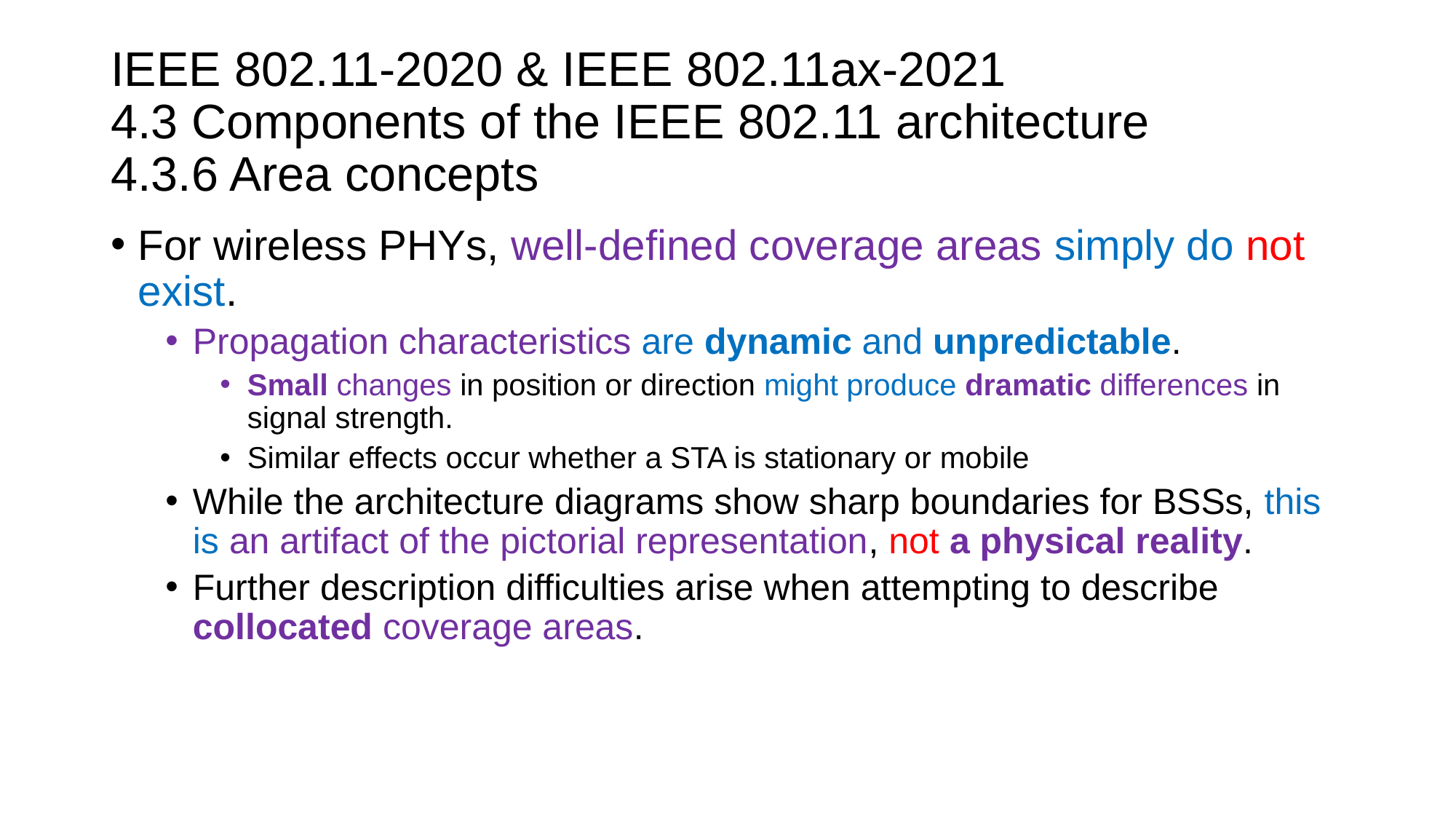

# IEEE 802.11-2020 & IEEE 802.11ax-2021 4.3 Components of the IEEE 802.11 architecture 4.3.6 Area concepts
For wireless PHYs, well-defined coverage areas simply do not exist.
Propagation characteristics are dynamic and unpredictable.
Small changes in position or direction might produce dramatic differences in signal strength.
Similar effects occur whether a STA is stationary or mobile
While the architecture diagrams show sharp boundaries for BSSs, this is an artifact of the pictorial representation, not a physical reality.
Further description difficulties arise when attempting to describe collocated coverage areas.